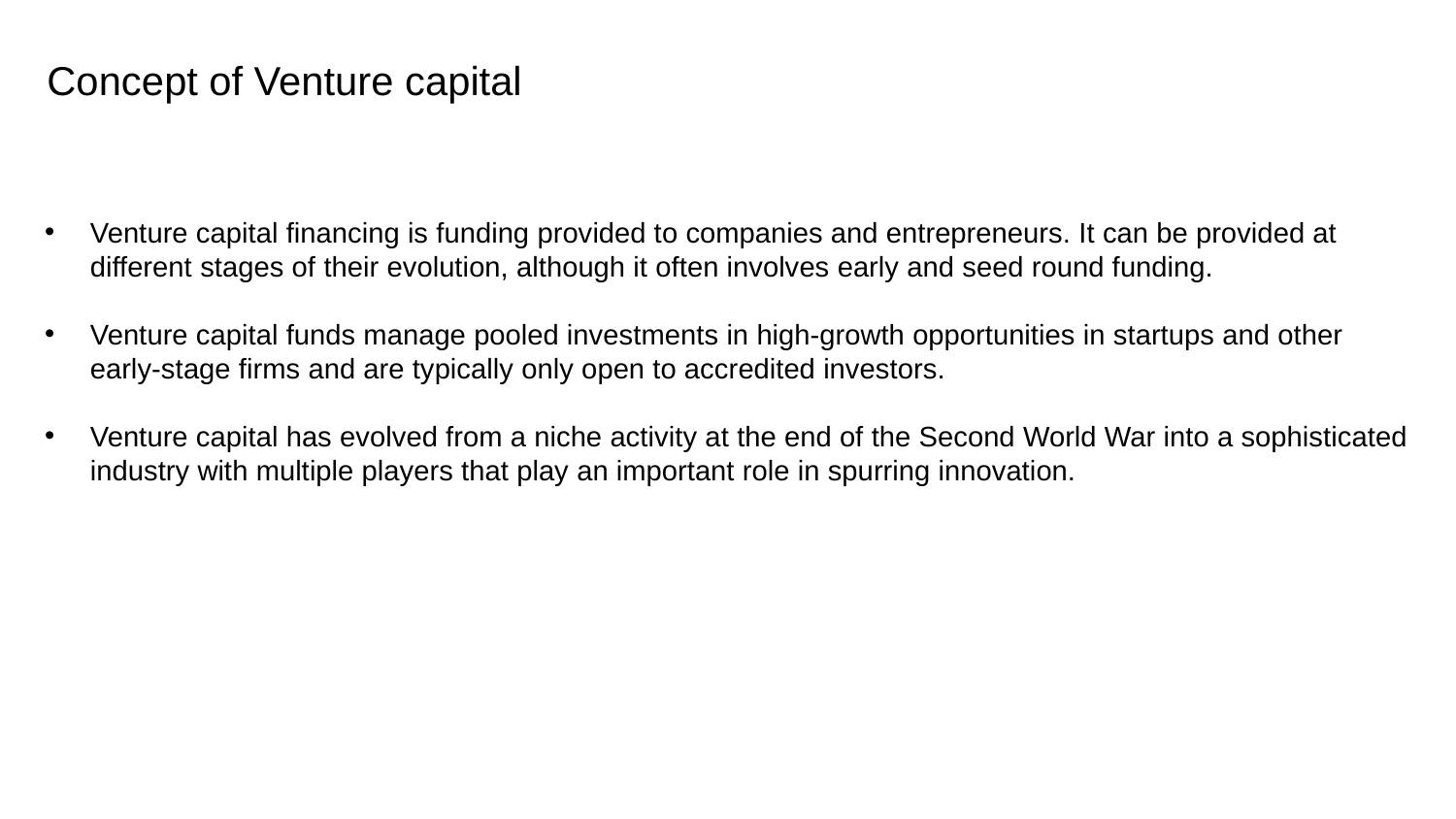

Concept of Venture capital
Venture capital financing is funding provided to companies and entrepreneurs. It can be provided at different stages of their evolution, although it often involves early and seed round funding.

Venture capital funds manage pooled investments in high-growth opportunities in startups and other early-stage firms and are typically only open to accredited investors.

Venture capital has evolved from a niche activity at the end of the Second World War into a sophisticated industry with multiple players that play an important role in spurring innovation.